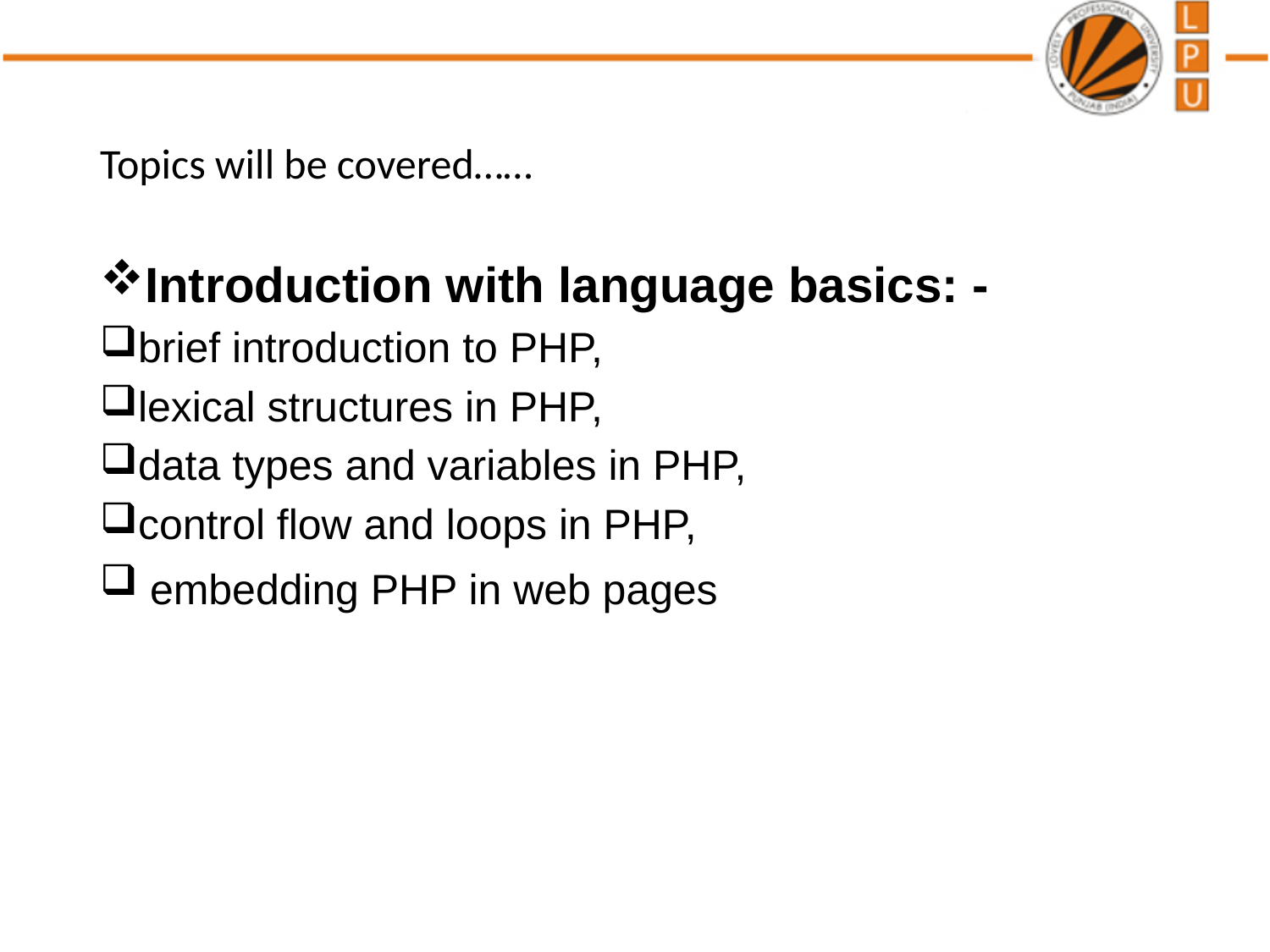

# Topics will be covered……
Introduction with language basics: -
brief introduction to PHP,
lexical structures in PHP,
data types and variables in PHP,
control flow and loops in PHP,
 embedding PHP in web pages